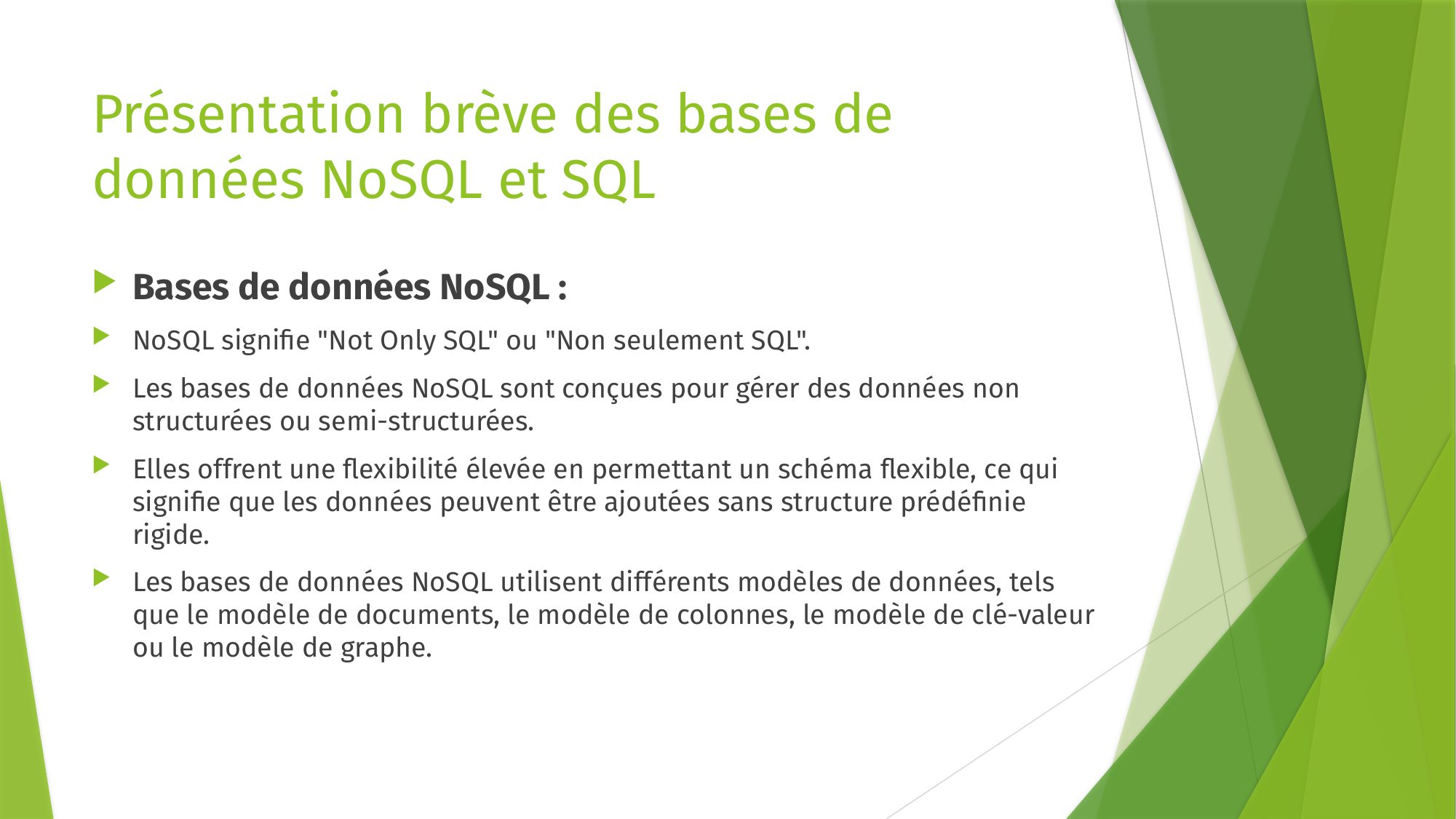

# Présentation brève des bases de données NoSQL et SQL
Bases de données NoSQL :
NoSQL signifie "Not Only SQL" ou "Non seulement SQL".
Les bases de données NoSQL sont conçues pour gérer des données non structurées ou semi-structurées.
Elles offrent une flexibilité élevée en permettant un schéma flexible, ce qui signifie que les données peuvent être ajoutées sans structure prédéfinie rigide.
Les bases de données NoSQL utilisent différents modèles de données, tels que le modèle de documents, le modèle de colonnes, le modèle de clé-valeur ou le modèle de graphe.